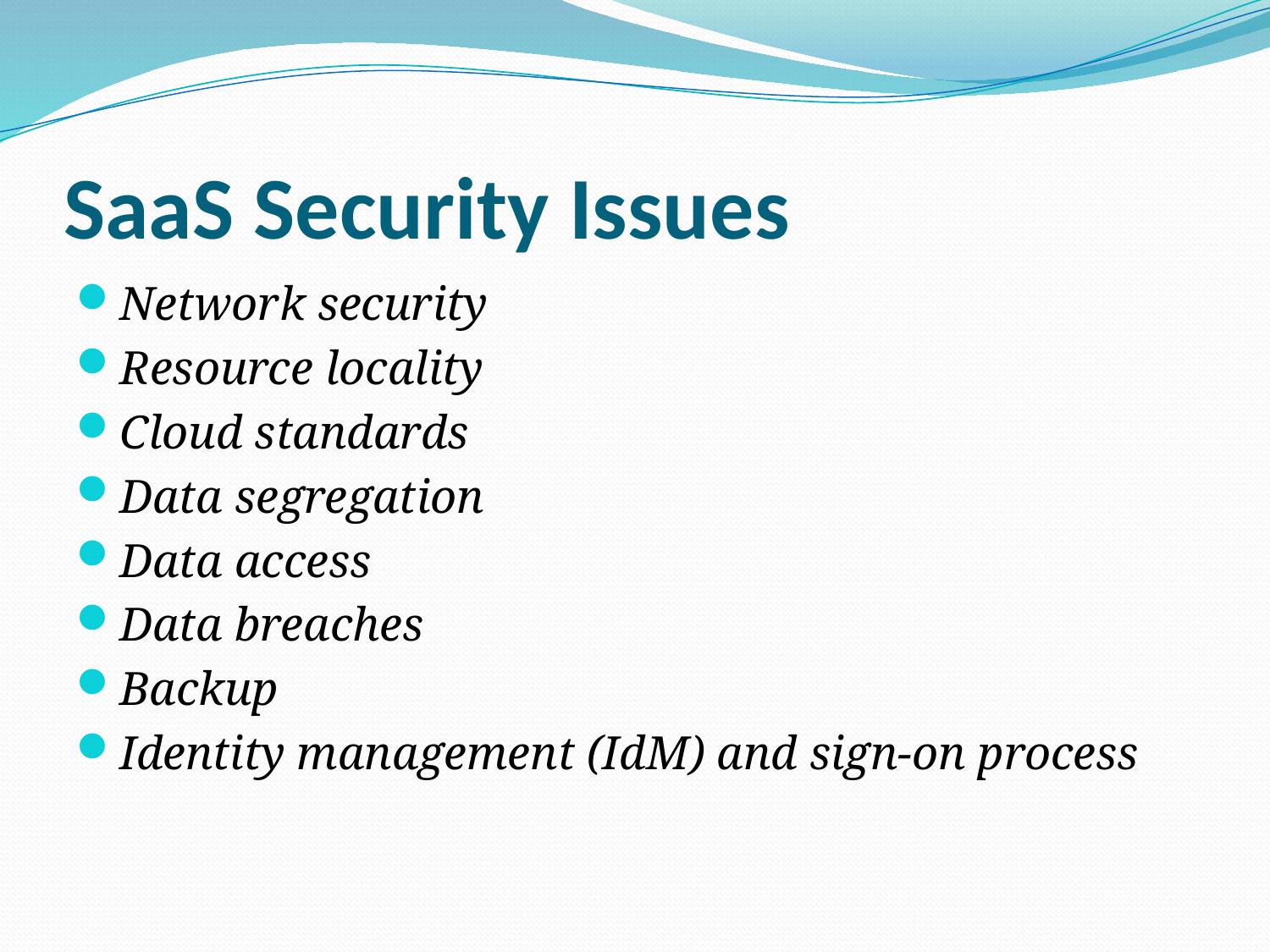

# SaaS Security Issues
Network security
Resource locality
Cloud standards
Data segregation
Data access
Data breaches
Backup
Identity management (IdM) and sign-on process